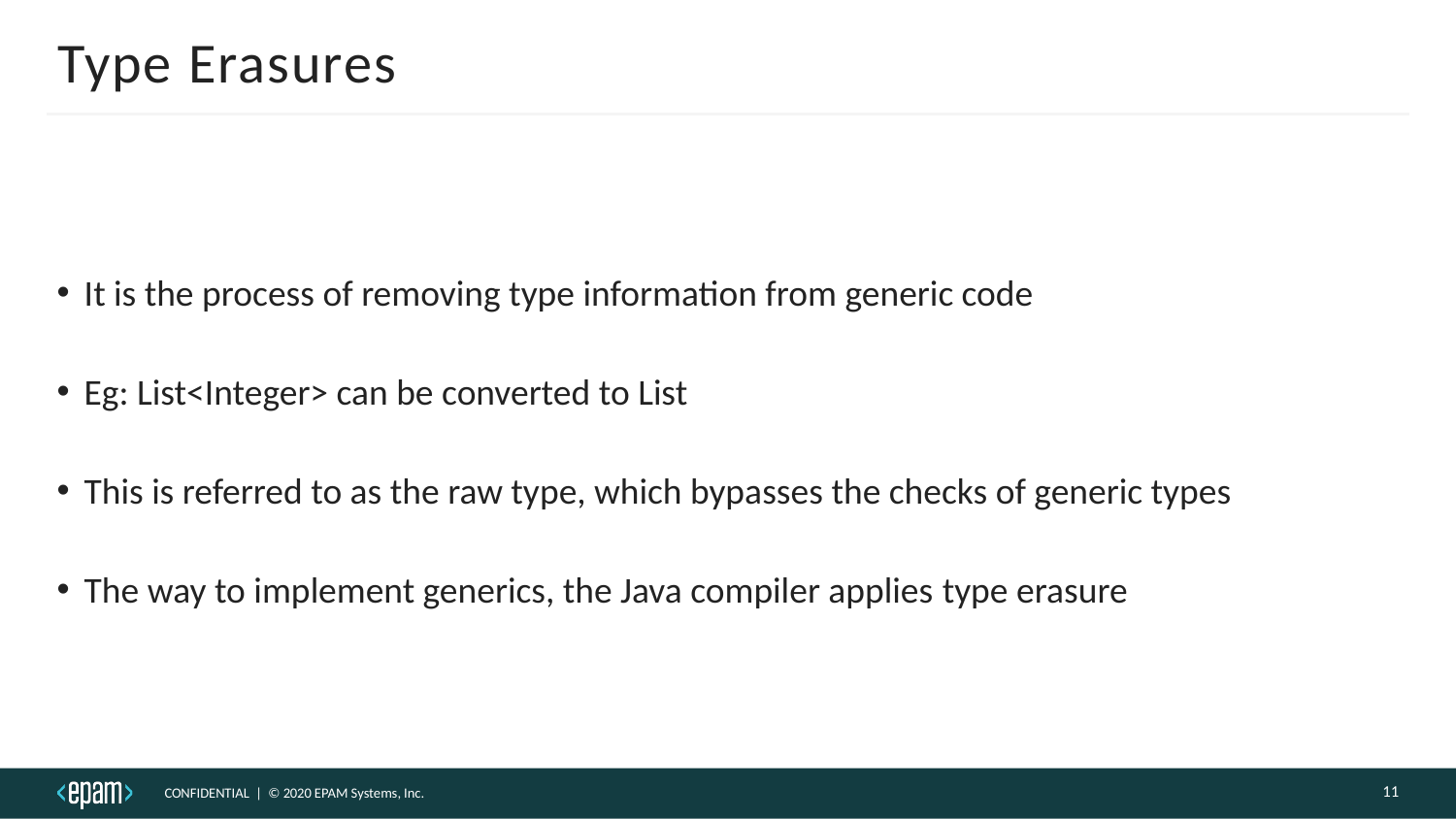

# Type Erasures

It is the process of removing type information from generic code
Eg: List<Integer> can be converted to List
This is referred to as the raw type, which bypasses the checks of generic types
The way to implement generics, the Java compiler applies type erasure

11